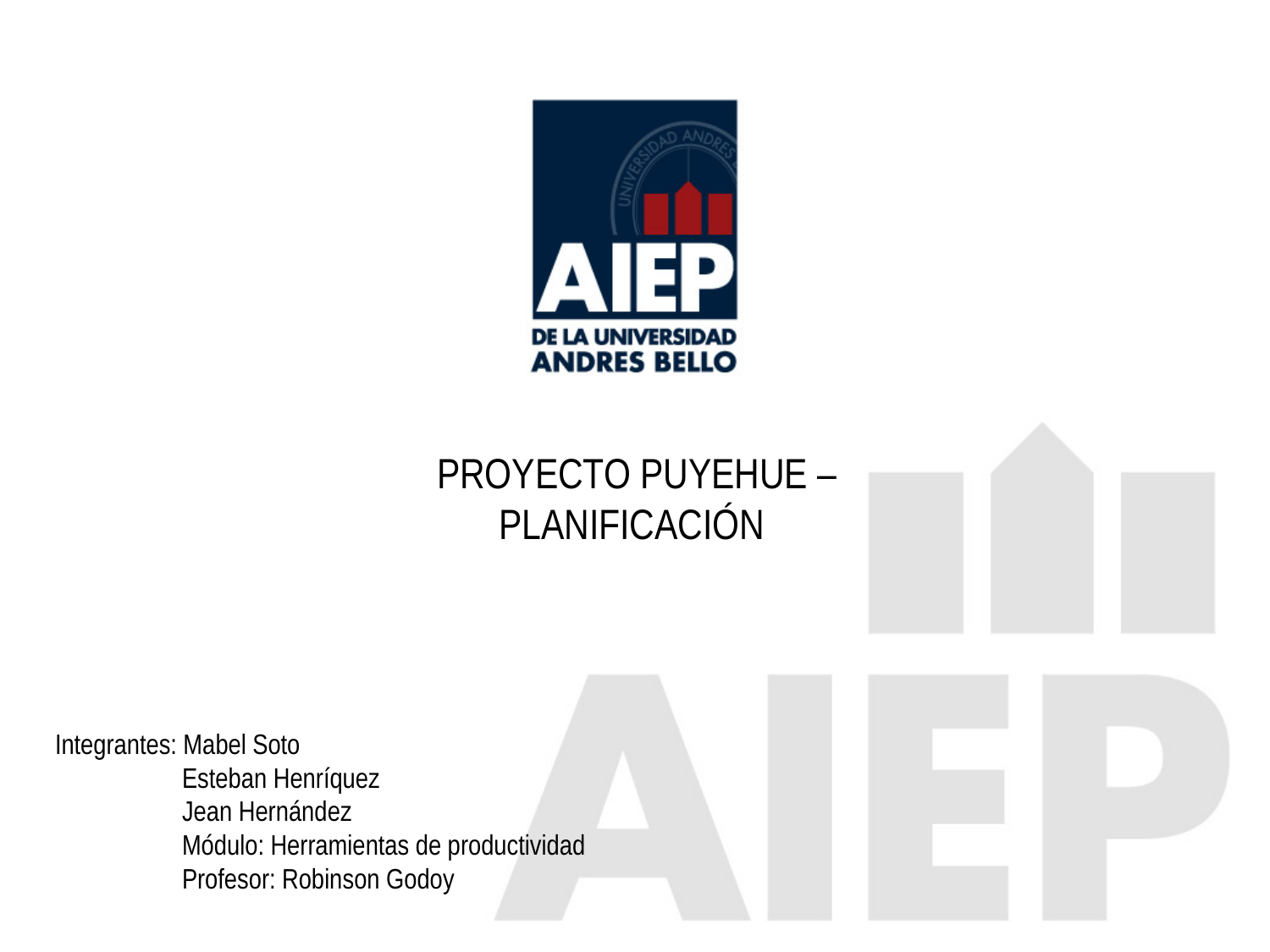

PROYECTO PUYEHUE –
PLANIFICACIÓN
Integrantes: Mabel Soto
Esteban Henríquez
Jean Hernández
Módulo: Herramientas de productividad
Profesor: Robinson Godoy